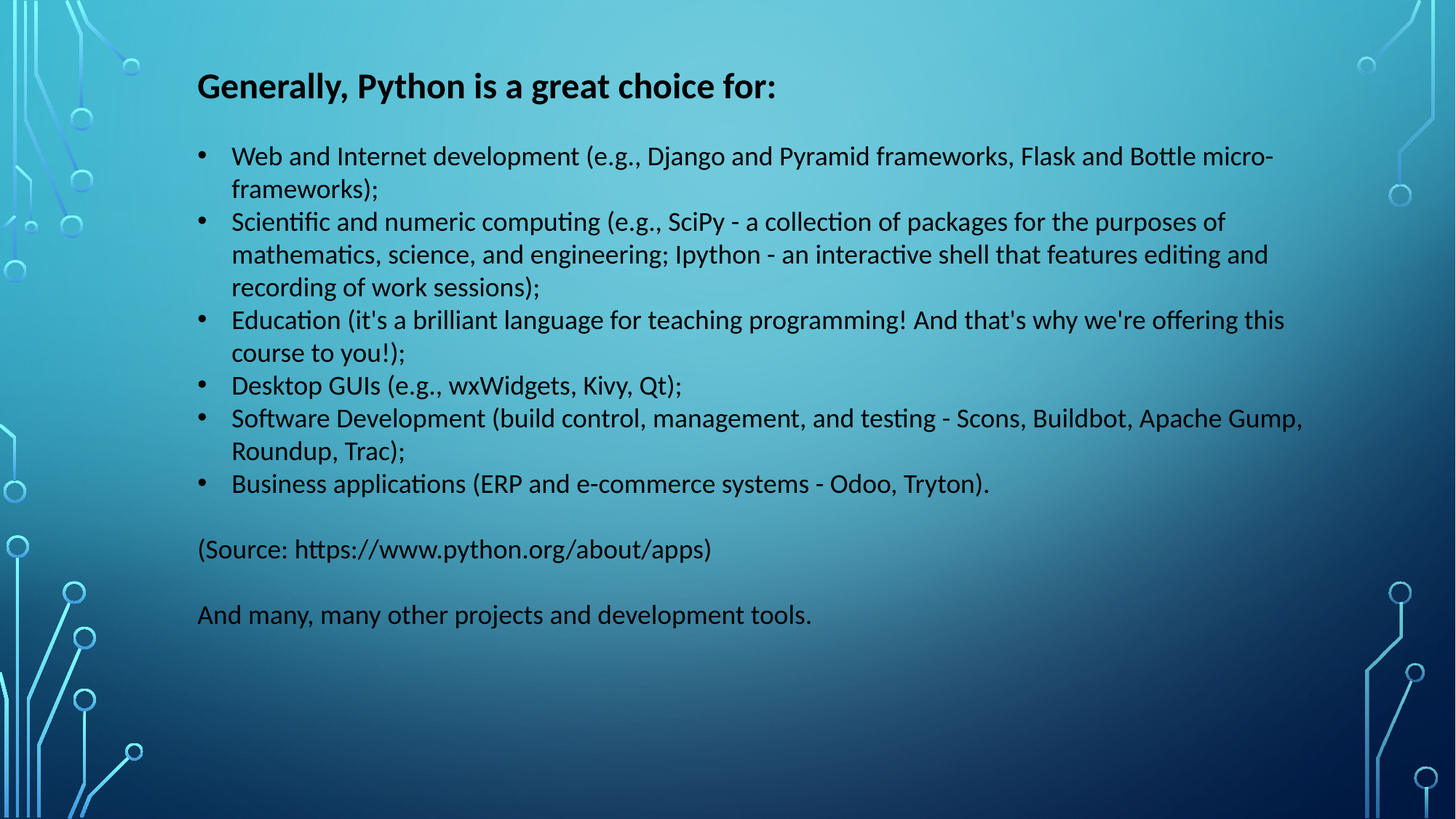

Generally, Python is a great choice for:

Web and Internet development (e.g., Django and Pyramid frameworks, Flask and Bottle micro-frameworks);
Scientific and numeric computing (e.g., SciPy - a collection of packages for the purposes of mathematics, science, and engineering; Ipython - an interactive shell that features editing and recording of work sessions);
Education (it's a brilliant language for teaching programming! And that's why we're offering this course to you!);
Desktop GUIs (e.g., wxWidgets, Kivy, Qt);
Software Development (build control, management, and testing - Scons, Buildbot, Apache Gump, Roundup, Trac);
Business applications (ERP and e-commerce systems - Odoo, Tryton).

(Source: https://www.python.org/about/apps)

And many, many other projects and development tools.